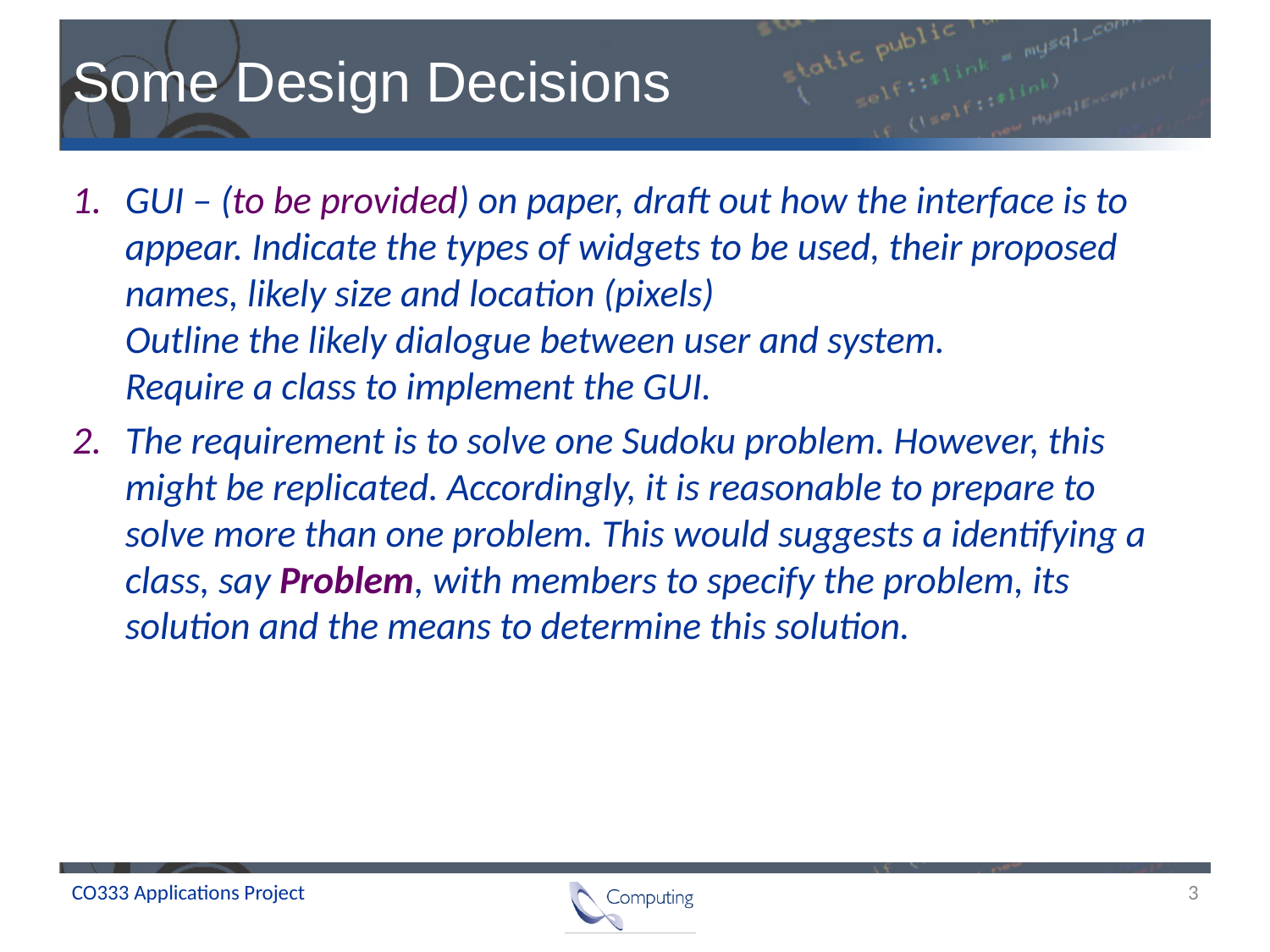

# Some Design Decisions
GUI – (to be provided) on paper, draft out how the interface is to appear. Indicate the types of widgets to be used, their proposed names, likely size and location (pixels)
Outline the likely dialogue between user and system.
Require a class to implement the GUI.
The requirement is to solve one Sudoku problem. However, this might be replicated. Accordingly, it is reasonable to prepare to solve more than one problem. This would suggests a identifying a class, say Problem, with members to specify the problem, its solution and the means to determine this solution.
3